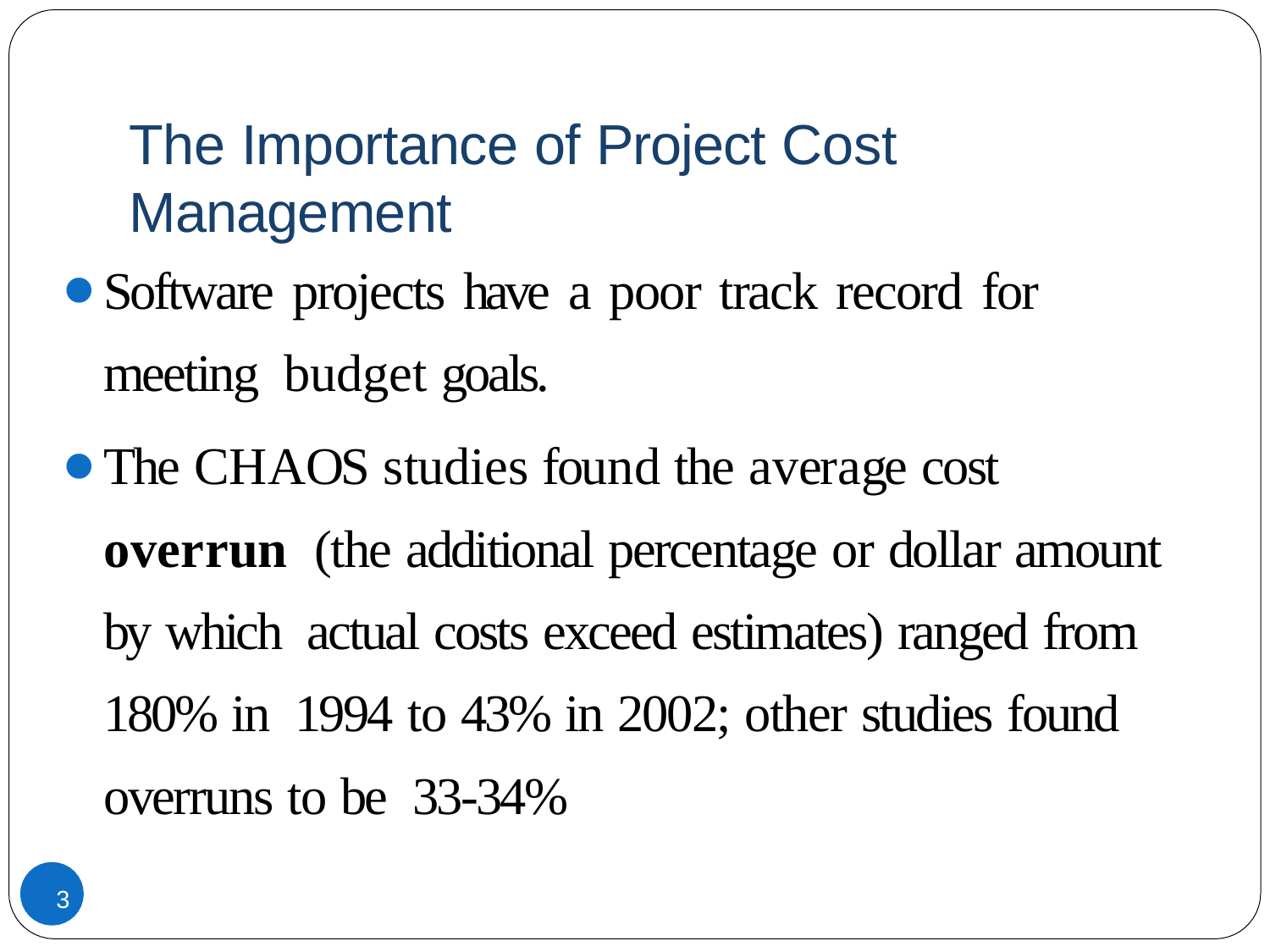

# The Importance of Project Cost Management
Software projects have a poor track record for meeting  budget goals.
The CHAOS studies found the average cost overrun  (the additional percentage or dollar amount by which  actual costs exceed estimates) ranged from 180% in  1994 to 43% in 2002; other studies found overruns to be  33-34%

3